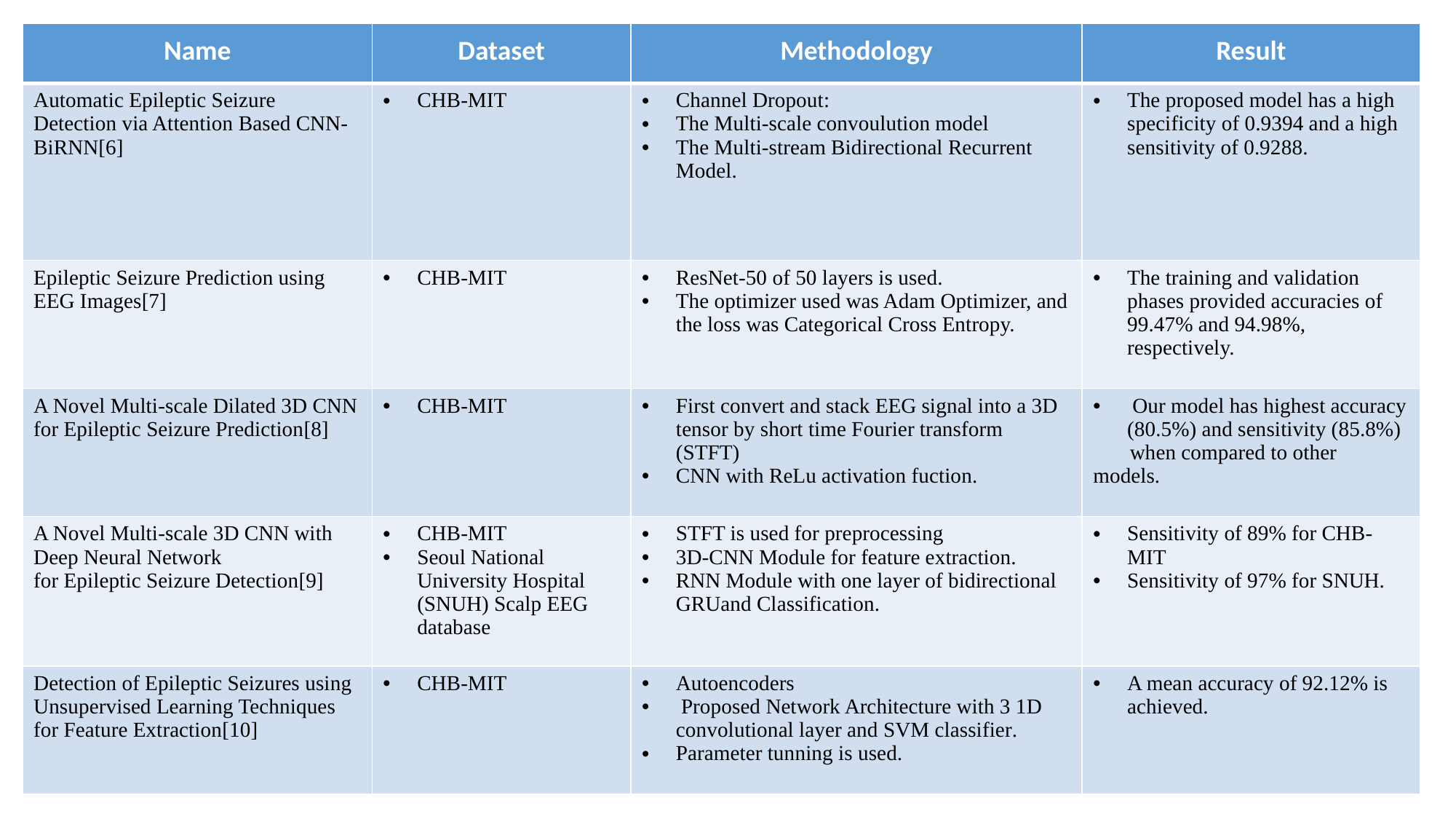

| Name | Dataset | Methodology | Result |
| --- | --- | --- | --- |
| Automatic Epileptic Seizure Detection via Attention Based CNN-BiRNN[6] | CHB-MIT | Channel Dropout: The Multi-scale convoulution model The Multi-stream Bidirectional Recurrent Model. | The proposed model has a high specificity of 0.9394 and a high sensitivity of 0.9288. |
| Epileptic Seizure Prediction using EEG Images[7] | CHB-MIT | ResNet-50 of 50 layers is used. The optimizer used was Adam Optimizer, and the loss was Categorical Cross Entropy. | The training and validation phases provided accuracies of 99.47% and 94.98%, respectively. |
| A Novel Multi-scale Dilated 3D CNN for Epileptic Seizure Prediction[8] | CHB-MIT | First convert and stack EEG signal into a 3D tensor by short time Fourier transform (STFT) CNN with ReLu activation fuction. | Our model has highest accuracy (80.5%) and sensitivity (85.8%) when compared to other models. |
| A Novel Multi-scale 3D CNN with Deep Neural Network for Epileptic Seizure Detection[9] | CHB-MIT Seoul National University Hospital (SNUH) Scalp EEG database | STFT is used for preprocessing 3D-CNN Module for feature extraction. RNN Module with one layer of bidirectional GRUand Classification. | Sensitivity of 89% for CHB-MIT Sensitivity of 97% for SNUH. |
| Detection of Epileptic Seizures using Unsupervised Learning Techniques for Feature Extraction[10] | CHB-MIT | Autoencoders Proposed Network Architecture with 3 1D convolutional layer and SVM classifier. Parameter tunning is used. | A mean accuracy of 92.12% is achieved. |